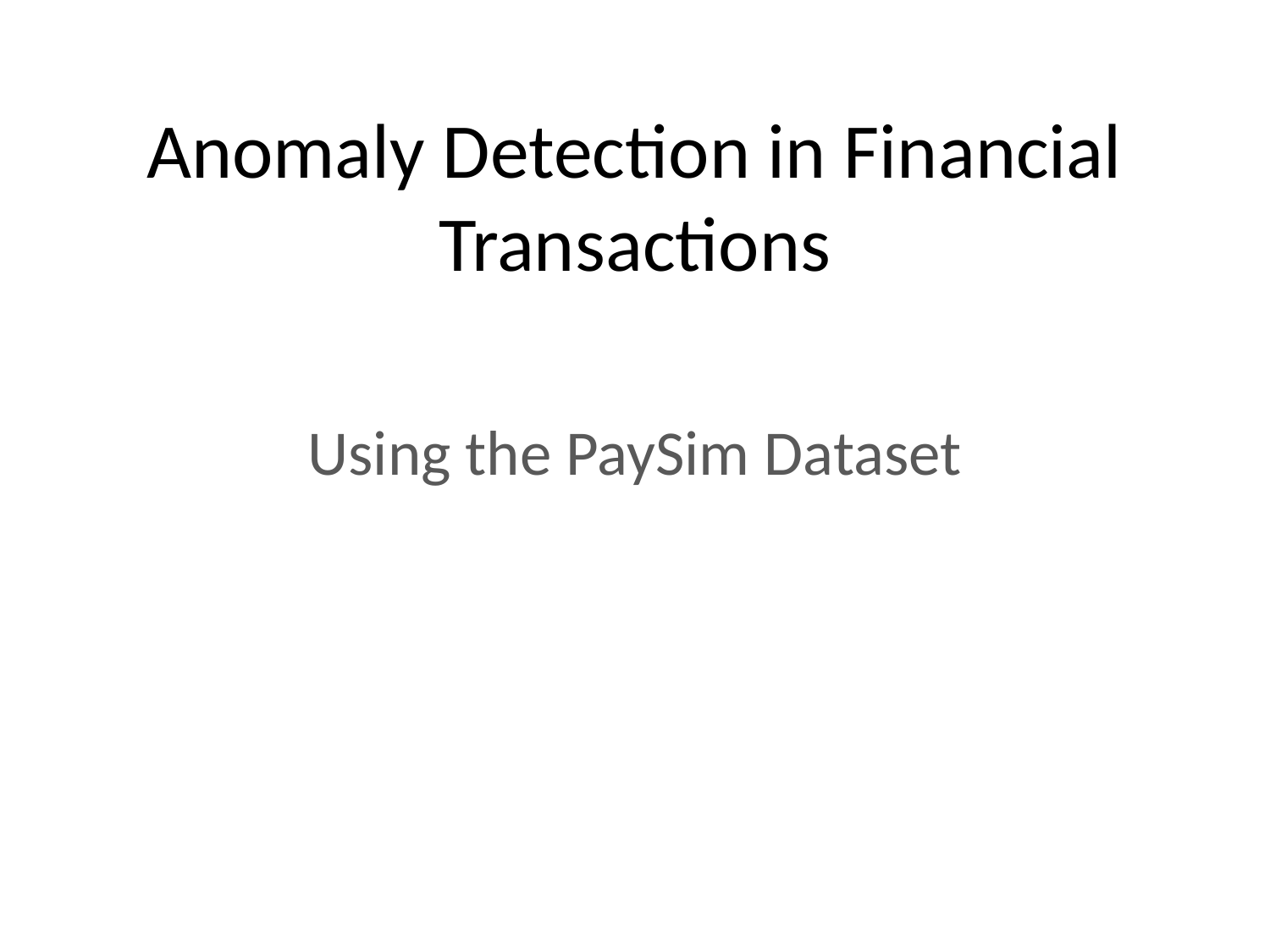

# Anomaly Detection in Financial Transactions
Using the PaySim Dataset